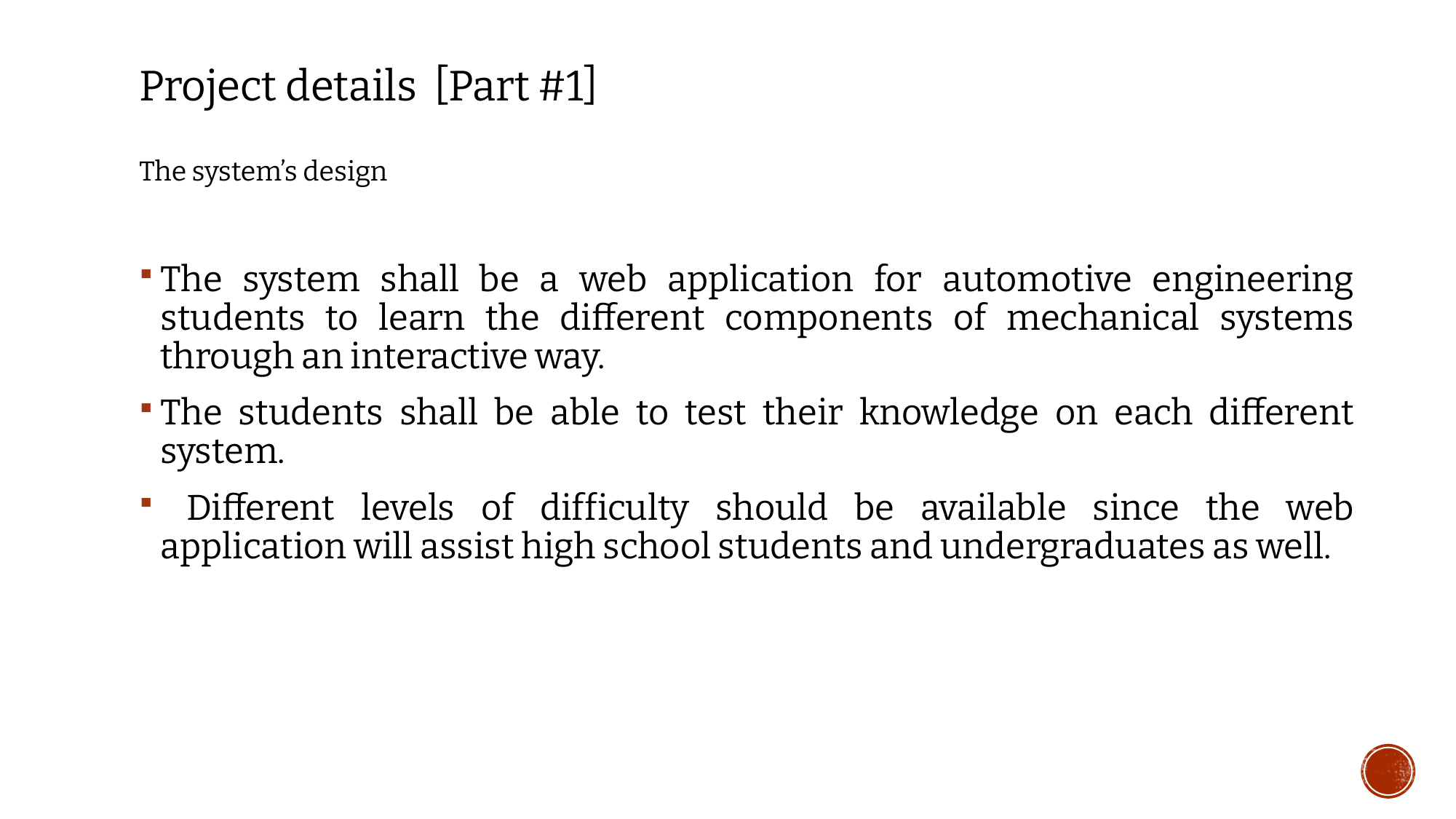

Project details  [Part #1]

The system’s design
The system shall be a web application for automotive engineering students to learn the different components of mechanical systems through an interactive way.
The students shall be able to test their knowledge on each different system.
 Different levels of difficulty should be available since the web application will assist high school students and undergraduates as well.